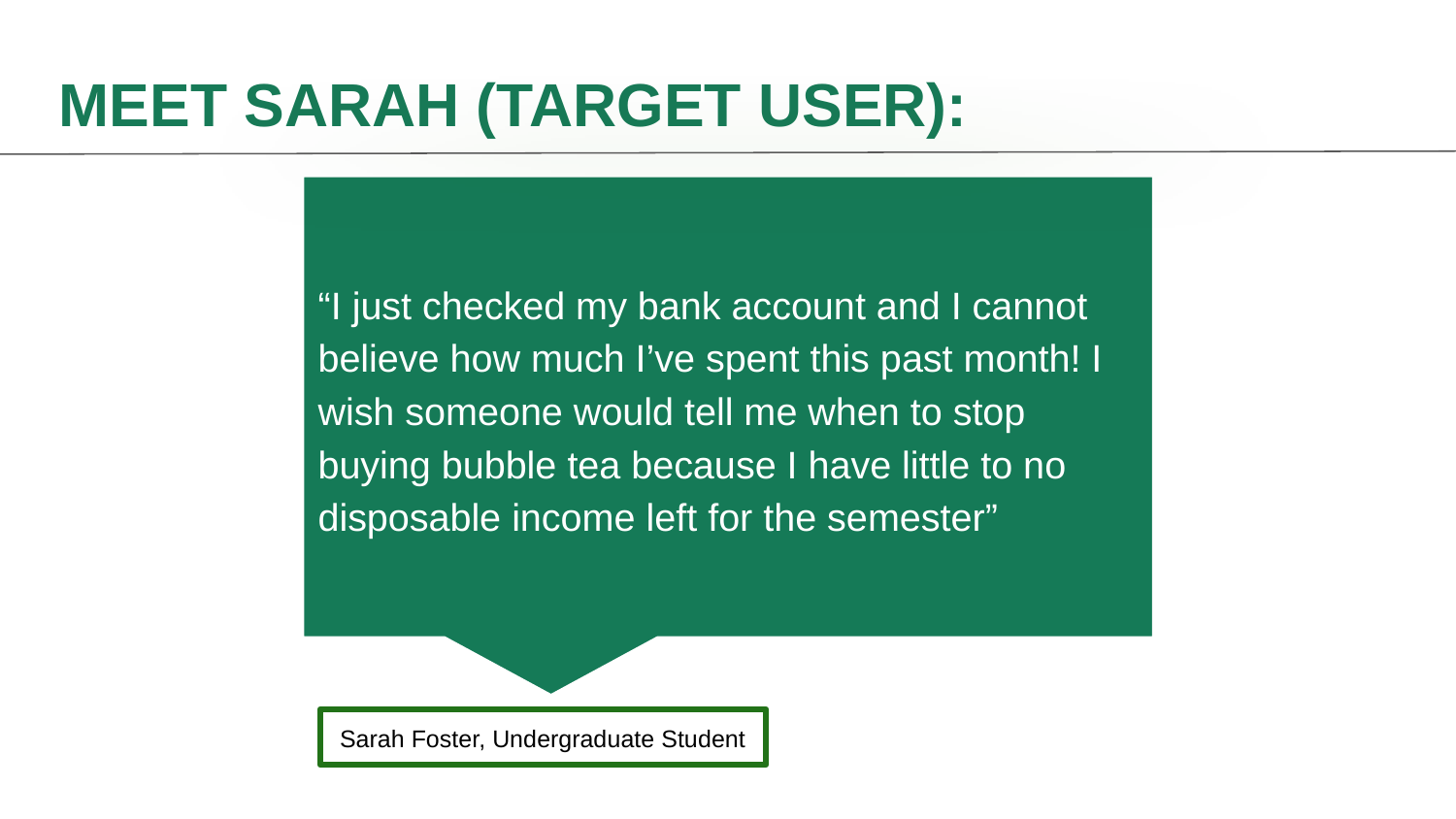

MEET SARAH (TARGET USER):
“I just checked my bank account and I cannot believe how much I’ve spent this past month! I wish someone would tell me when to stop buying bubble tea because I have little to no disposable income left for the semester”
Sarah Foster, Undergraduate Student